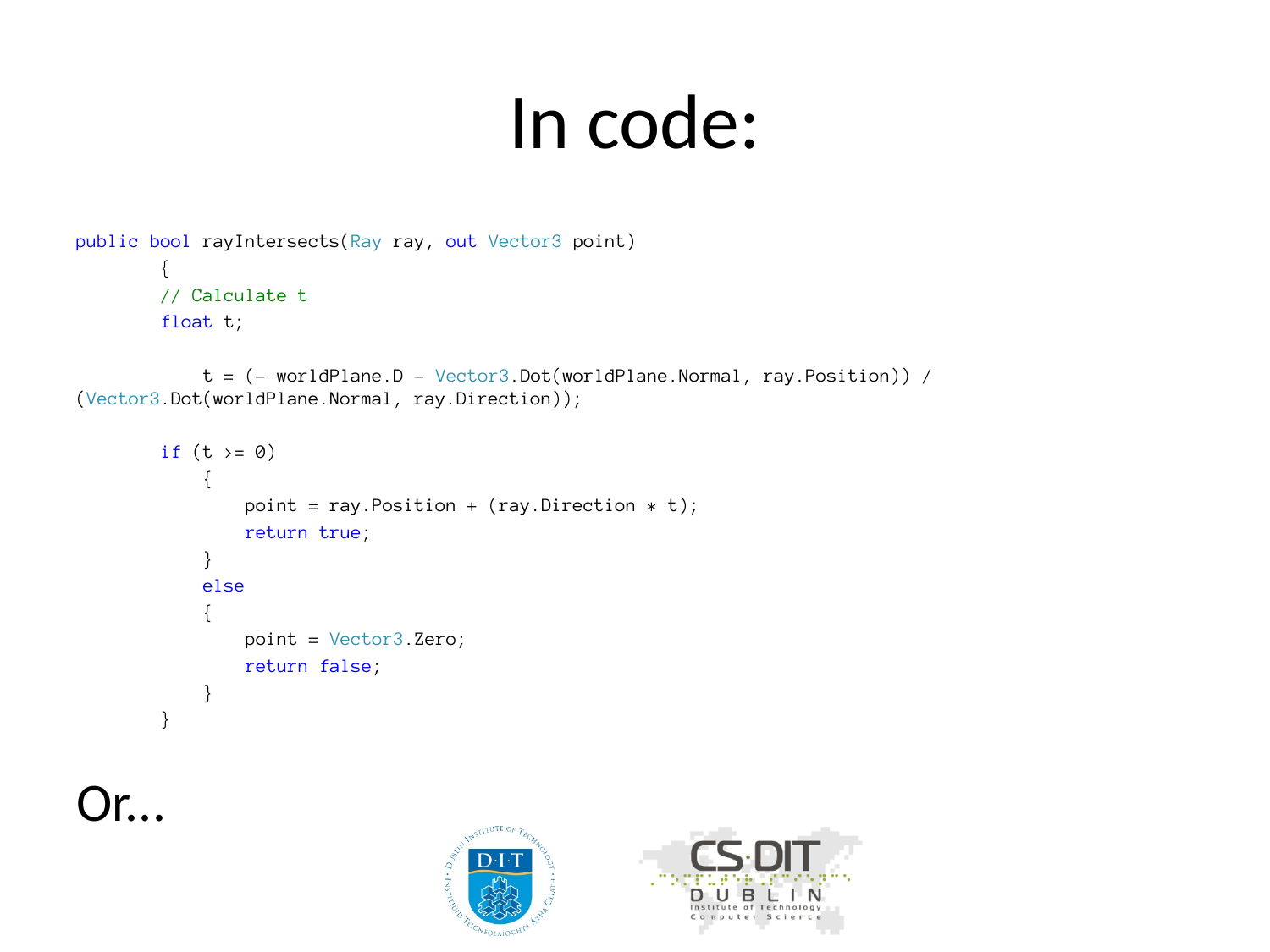

# In code:
public bool rayIntersects(Ray ray, out Vector3 point)
        {
        // Calculate t
        float t;

            t = (- worldPlane.D - Vector3.Dot(worldPlane.Normal, ray.Position)) / (Vector3.Dot(worldPlane.Normal, ray.Direction));

        if (t >= 0)
            {
                point = ray.Position + (ray.Direction * t);
                return true;
            }
            else
            {
                point = Vector3.Zero;
                return false;
            }
        }

Or...